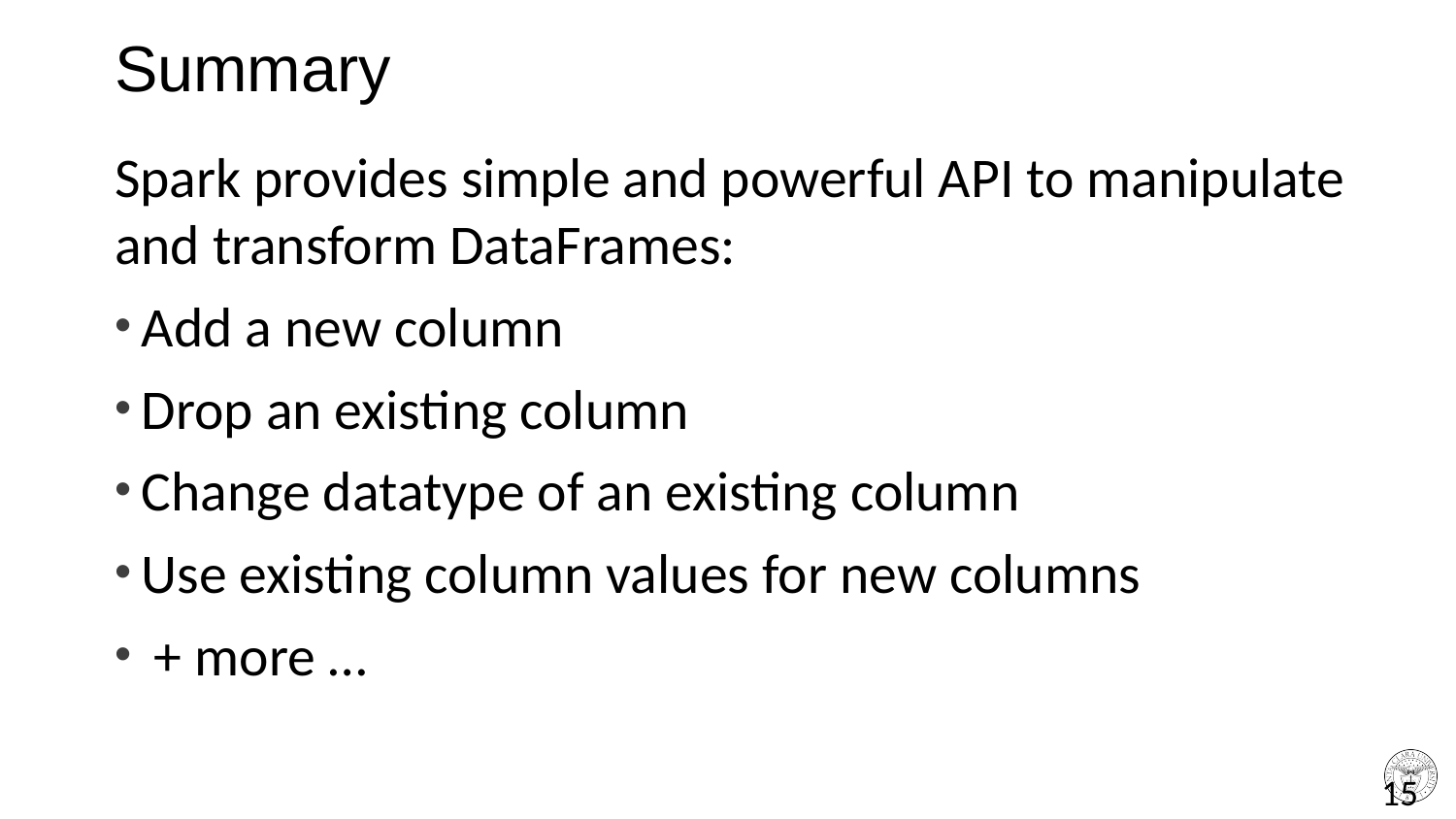

# Summary
Spark provides simple and powerful API to manipulate and transform DataFrames:
Add a new column
Drop an existing column
Change datatype of an existing column
Use existing column values for new columns
 + more …
15